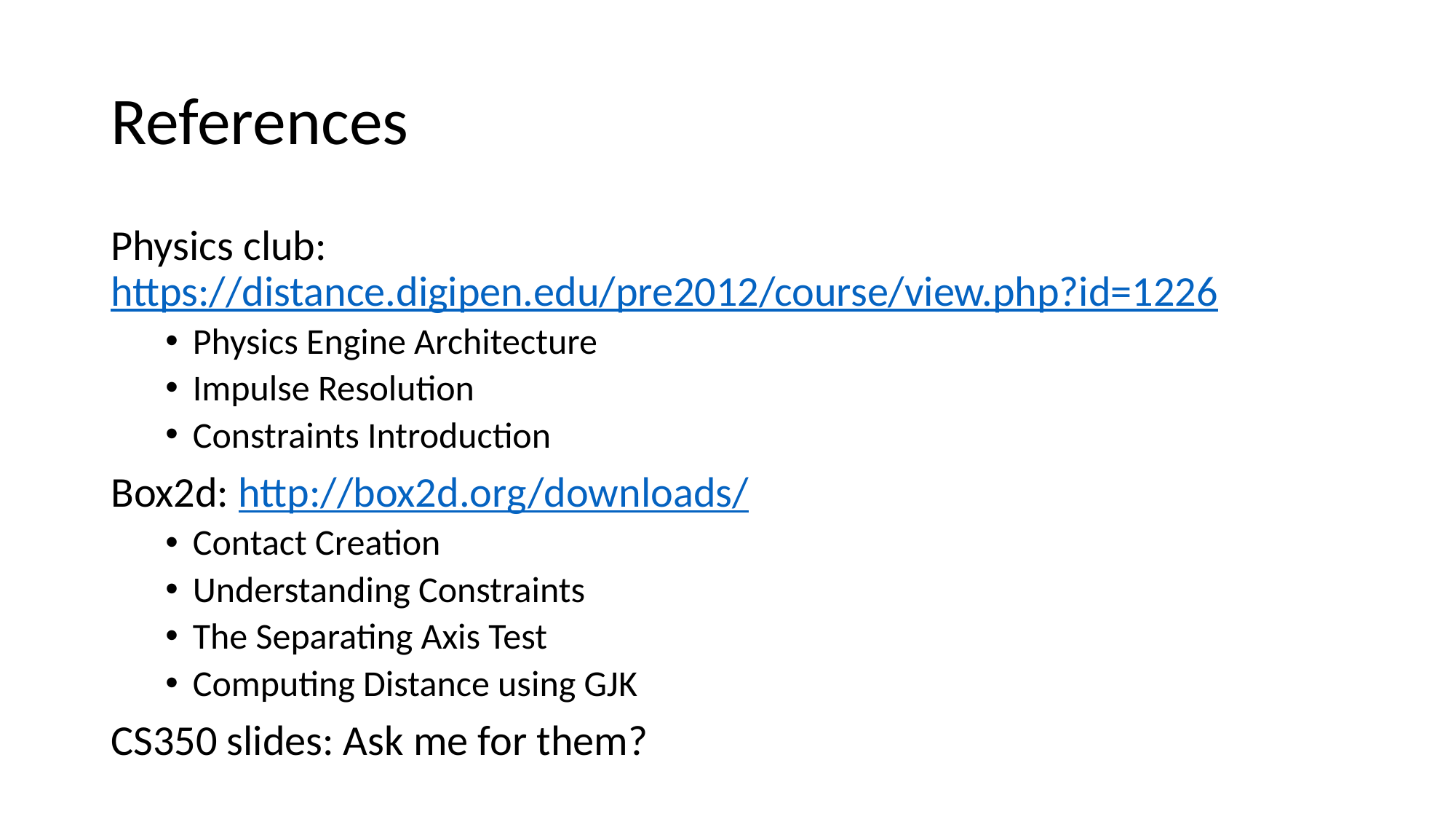

# References
Physics club: https://distance.digipen.edu/pre2012/course/view.php?id=1226
Physics Engine Architecture
Impulse Resolution
Constraints Introduction
Box2d: http://box2d.org/downloads/
Contact Creation
Understanding Constraints
The Separating Axis Test
Computing Distance using GJK
CS350 slides: Ask me for them?